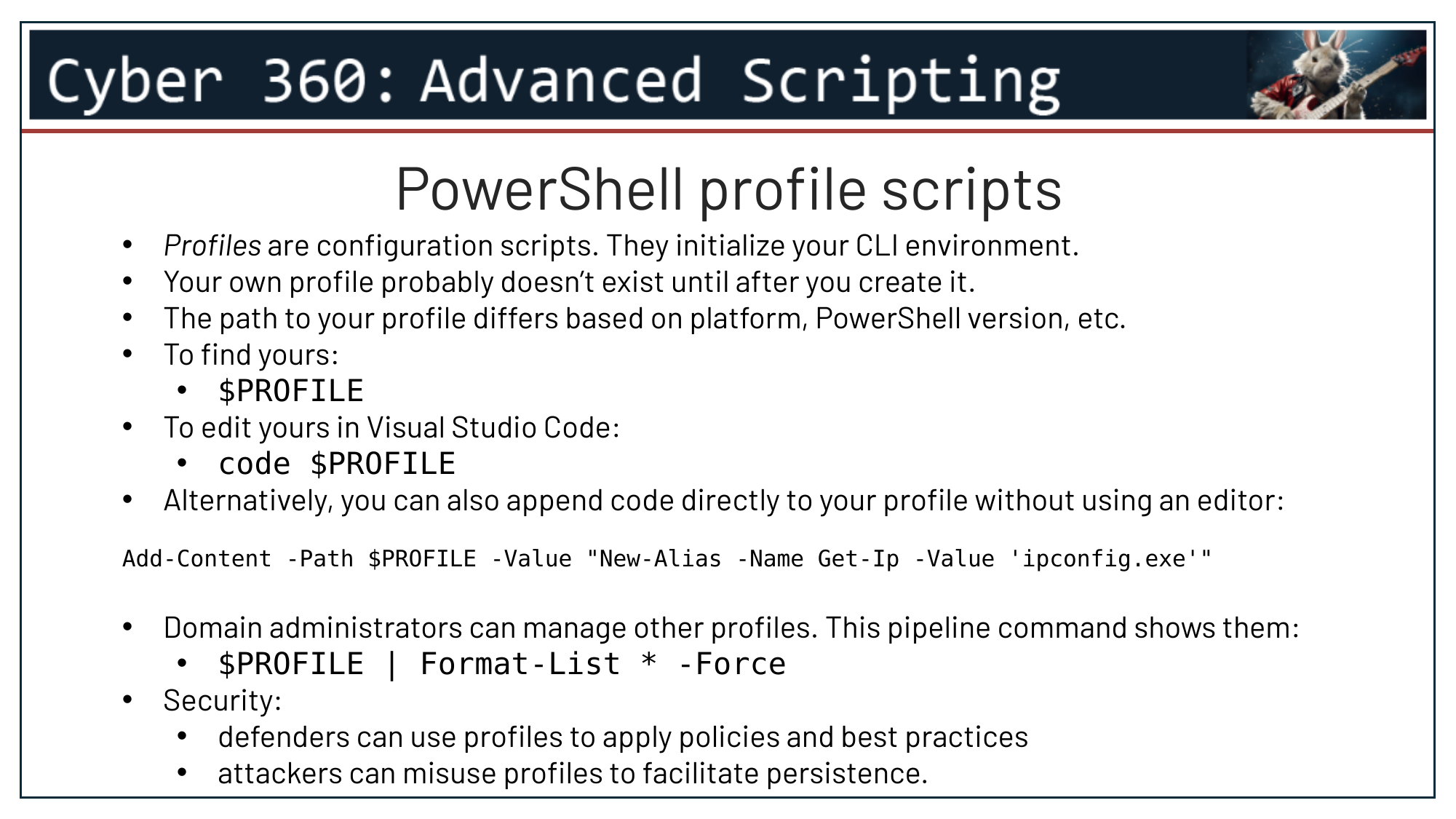

PowerShell profile scripts
Profiles are configuration scripts. They initialize your CLI environment.
Your own profile probably doesn’t exist until after you create it.
The path to your profile differs based on platform, PowerShell version, etc.
To find yours:
$PROFILE
To edit yours in Visual Studio Code:
code $PROFILE
Alternatively, you can also append code directly to your profile without using an editor:

Add-Content -Path $PROFILE -Value "New-Alias -Name Get-Ip -Value 'ipconfig.exe'"

Domain administrators can manage other profiles. This pipeline command shows them:
$PROFILE | Format-List * -Force
Security:
defenders can use profiles to apply policies and best practices
attackers can misuse profiles to facilitate persistence.